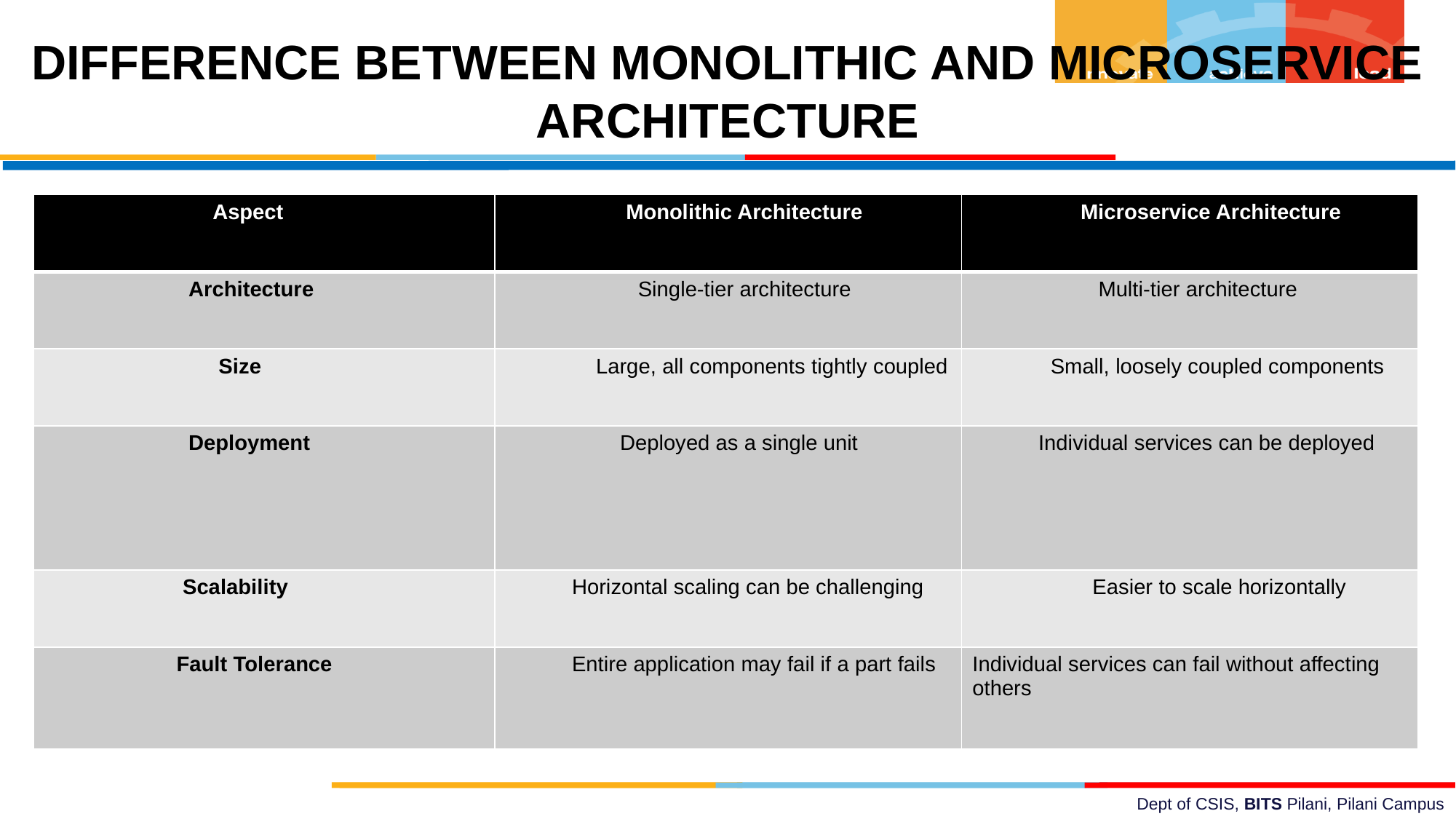

# DIFFERENCE BETWEEN MONOLITHIC AND MICROSERVICE ARCHITECTURE
| Aspect | Monolithic Architecture | Microservice Architecture |
| --- | --- | --- |
| Architecture | Single-tier architecture | Multi-tier architecture |
| Size | Large, all components tightly coupled | Small, loosely coupled components |
| Deployment | Deployed as a single unit | Individual services can be deployed |
| Scalability | Horizontal scaling can be challenging | Easier to scale horizontally |
| Fault Tolerance | Entire application may fail if a part fails | Individual services can fail without affecting others |